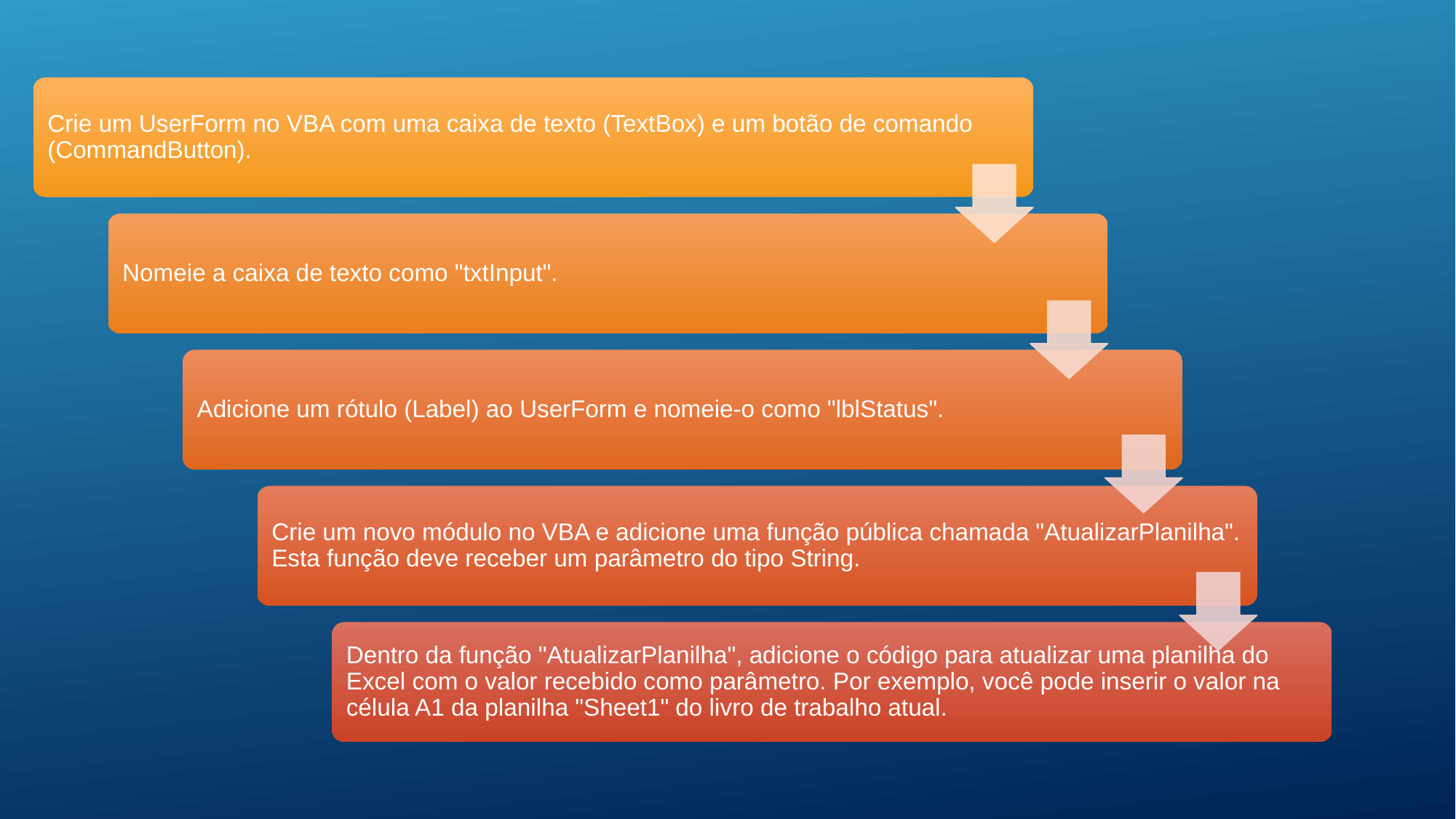

Crie um UserForm no VBA com uma caixa de texto (TextBox) e um botão de comando (CommandButton).
Nomeie a caixa de texto como "txtInput".
Adicione um rótulo (Label) ao UserForm e nomeie-o como "lblStatus".
Crie um novo módulo no VBA e adicione uma função pública chamada "AtualizarPlanilha". Esta função deve receber um parâmetro do tipo String.
Dentro da função "AtualizarPlanilha", adicione o código para atualizar uma planilha do Excel com o valor recebido como parâmetro. Por exemplo, você pode inserir o valor na célula A1 da planilha "Sheet1" do livro de trabalho atual.